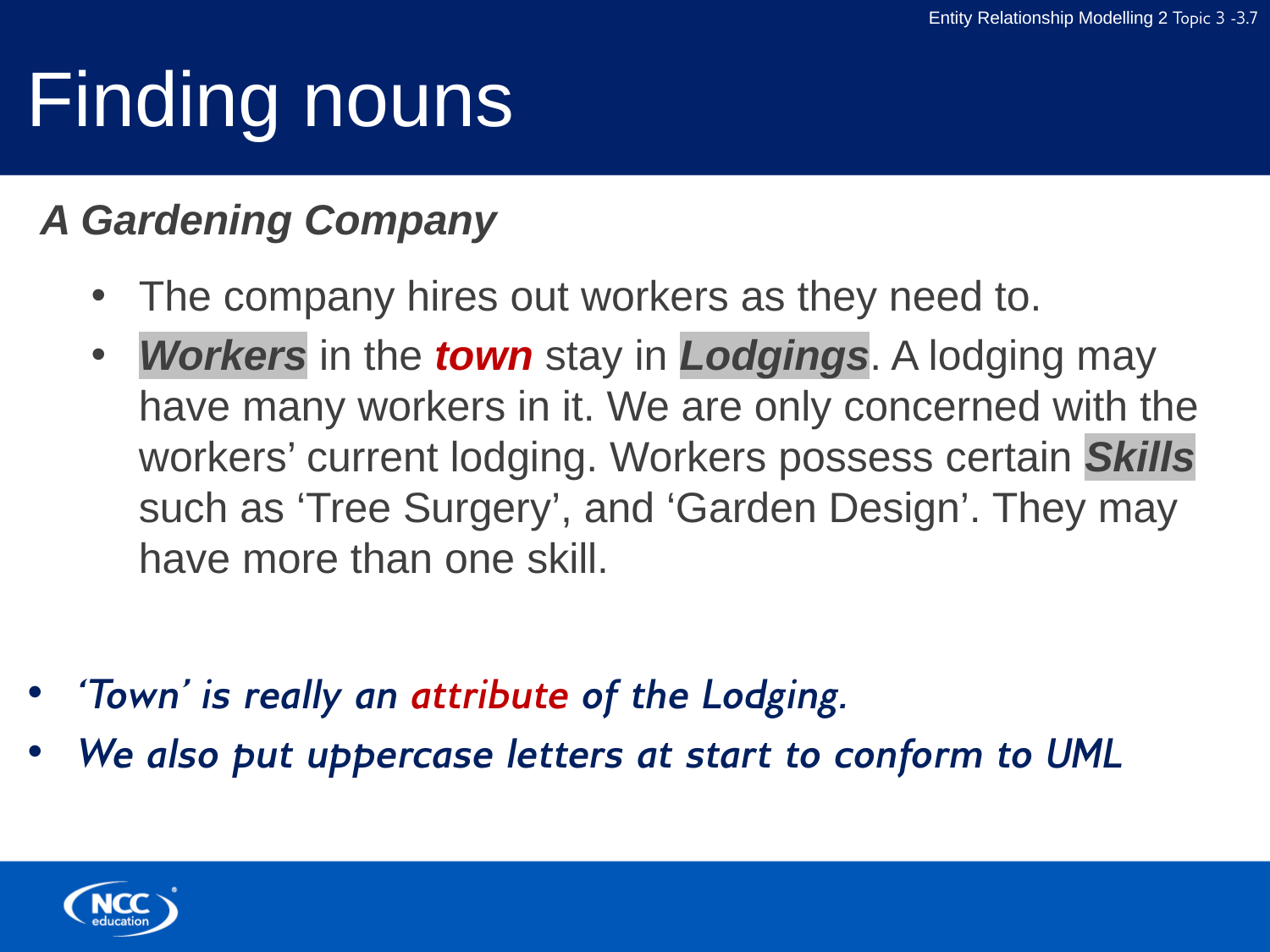

# Finding nouns
A Gardening Company

The company hires out workers as they need to.
Workers in the town stay in Lodgings. A lodging may have many workers in it. We are only concerned with the workers’ current lodging. Workers possess certain Skills such as ‘Tree Surgery’, and ‘Garden Design’. They may have more than one skill.

‘Town’ is really an attribute of the Lodging.
We also put uppercase letters at start to conform to UML